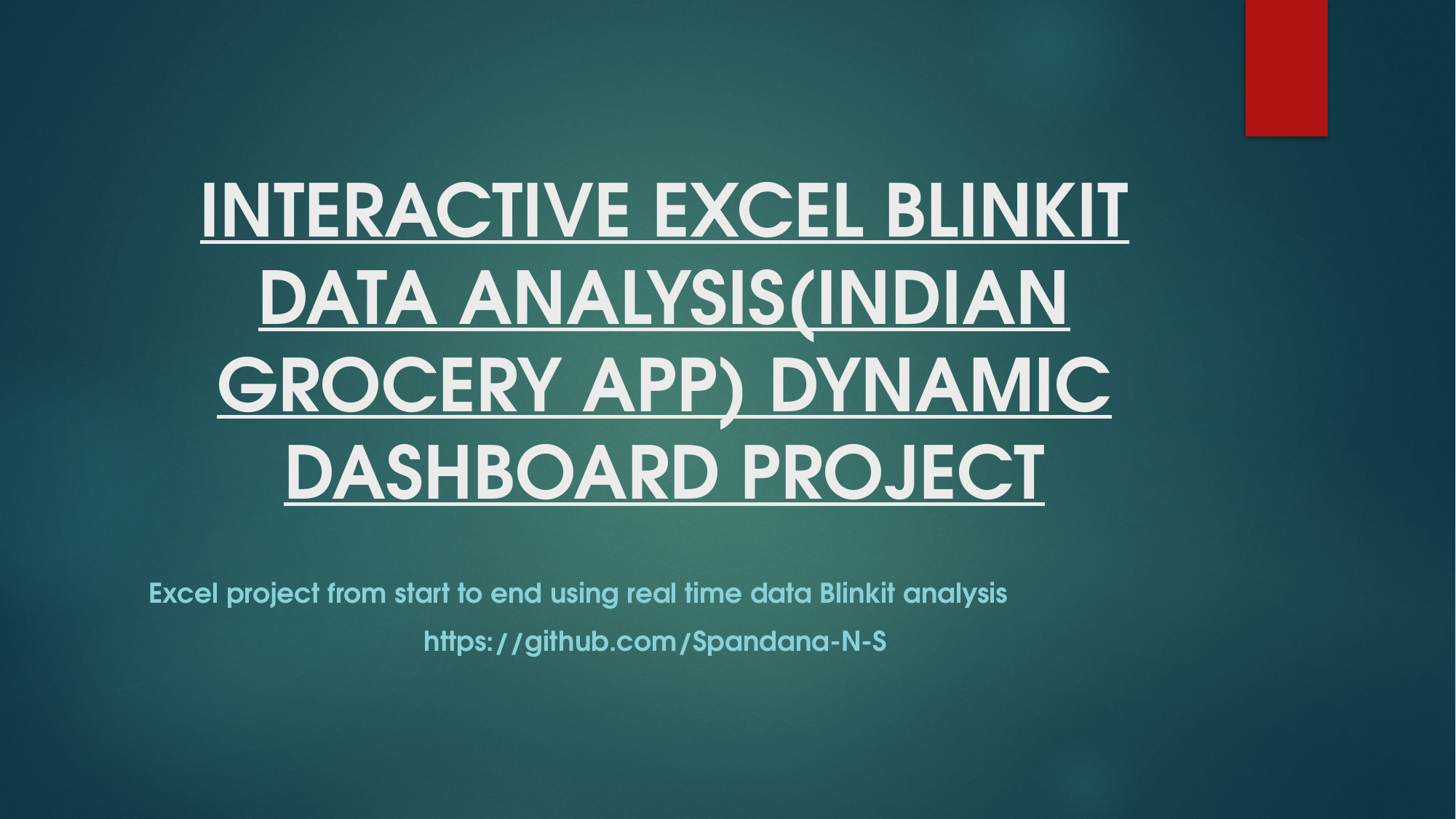

# INTERACTIVE EXCEL BLINKIT DATA ANALYSIS(INDIAN GROCERY APP) DYNAMIC DASHBOARD PROJECT
Excel project from start to end using real time data Blinkit analysis
                                    https://github.com/Spandana-N-S